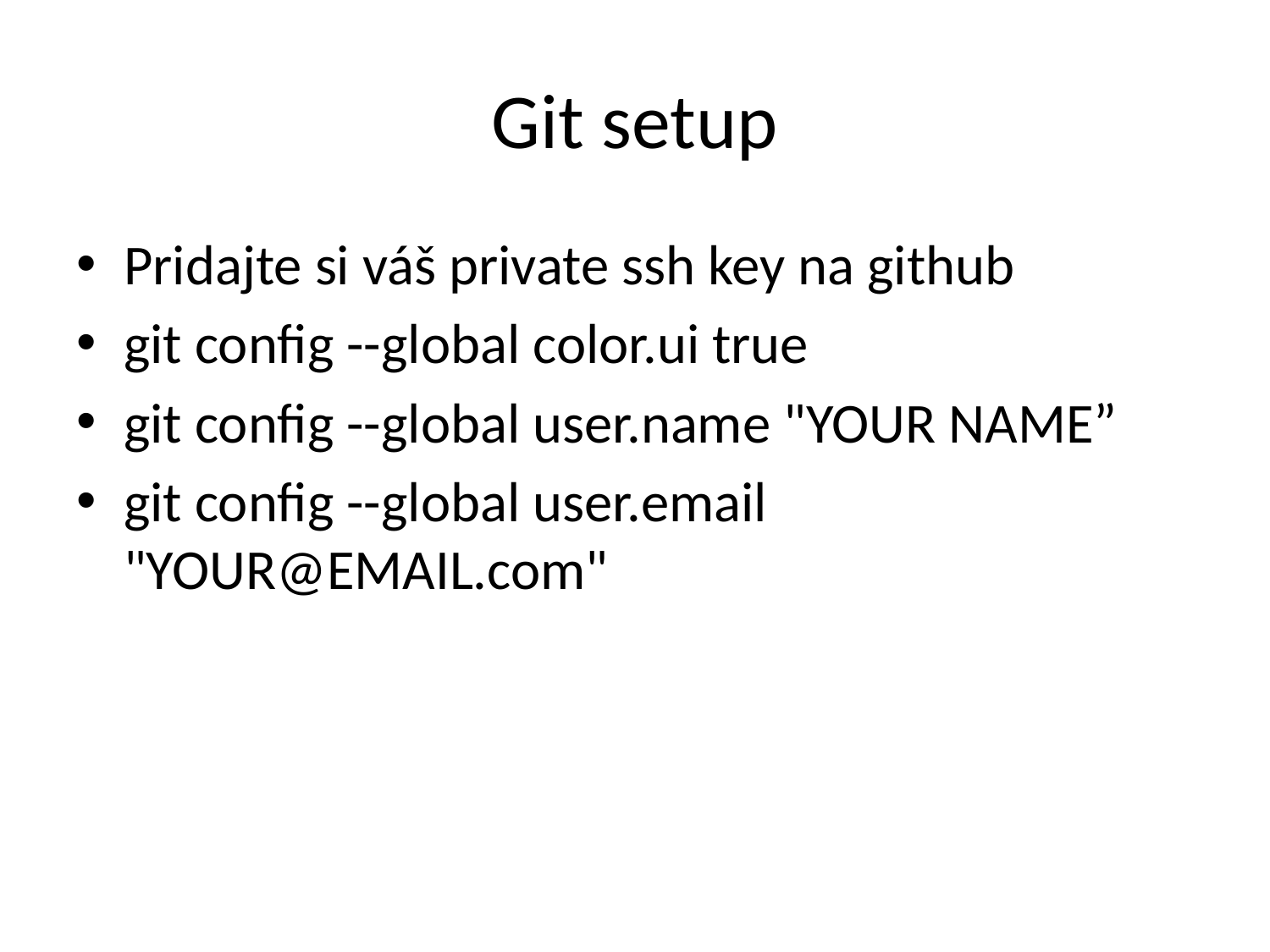

# Git setup
Pridajte si váš private ssh key na github
git config --global color.ui true
git config --global user.name "YOUR NAME”
git config --global user.email "YOUR@EMAIL.com"